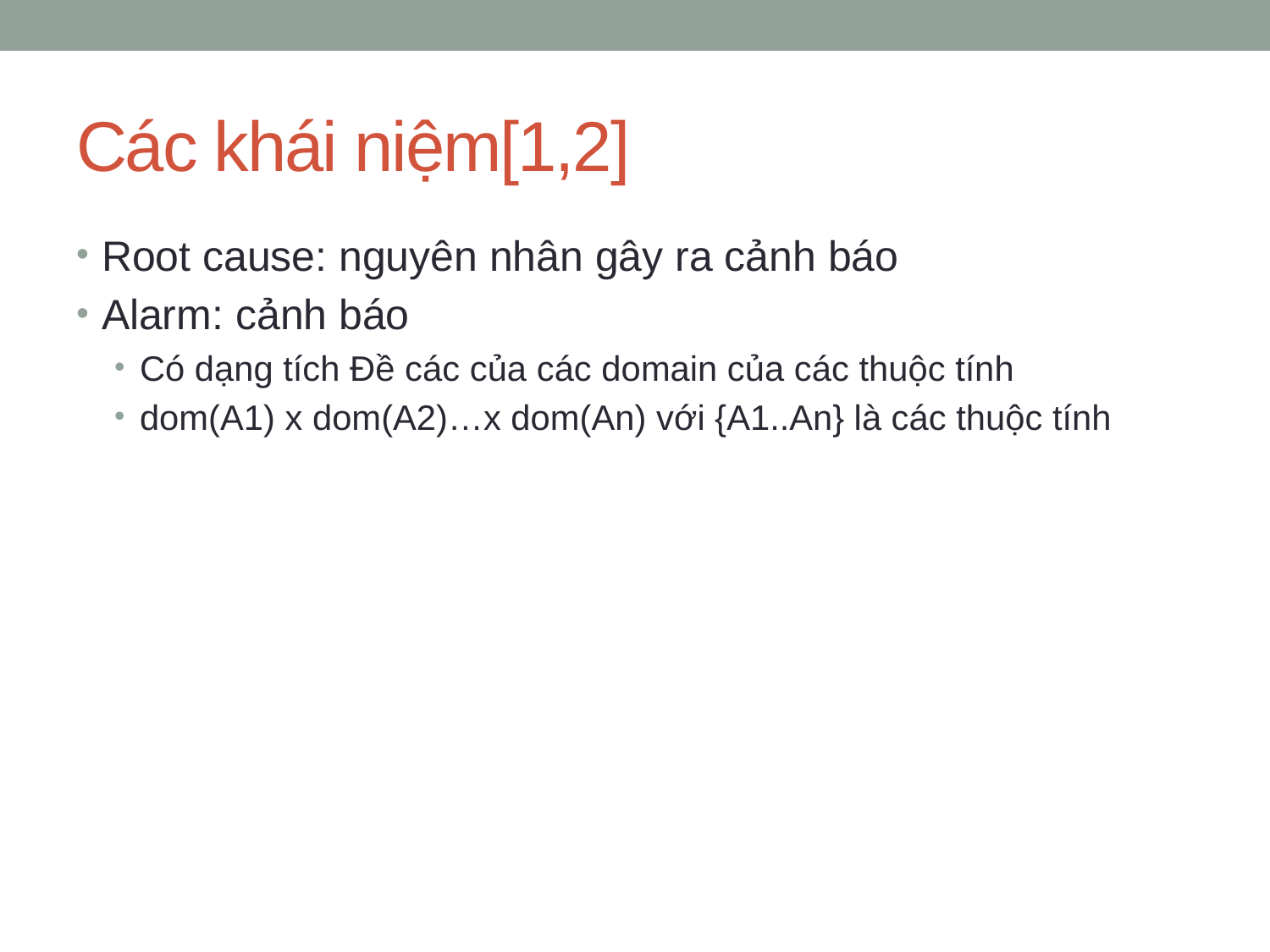

# Các khái niệm[1,2]
Root cause: nguyên nhân gây ra cảnh báo
Alarm: cảnh báo
Có dạng tích Đề các của các domain của các thuộc tính
dom(A1) x dom(A2)…x dom(An) với {A1..An} là các thuộc tính